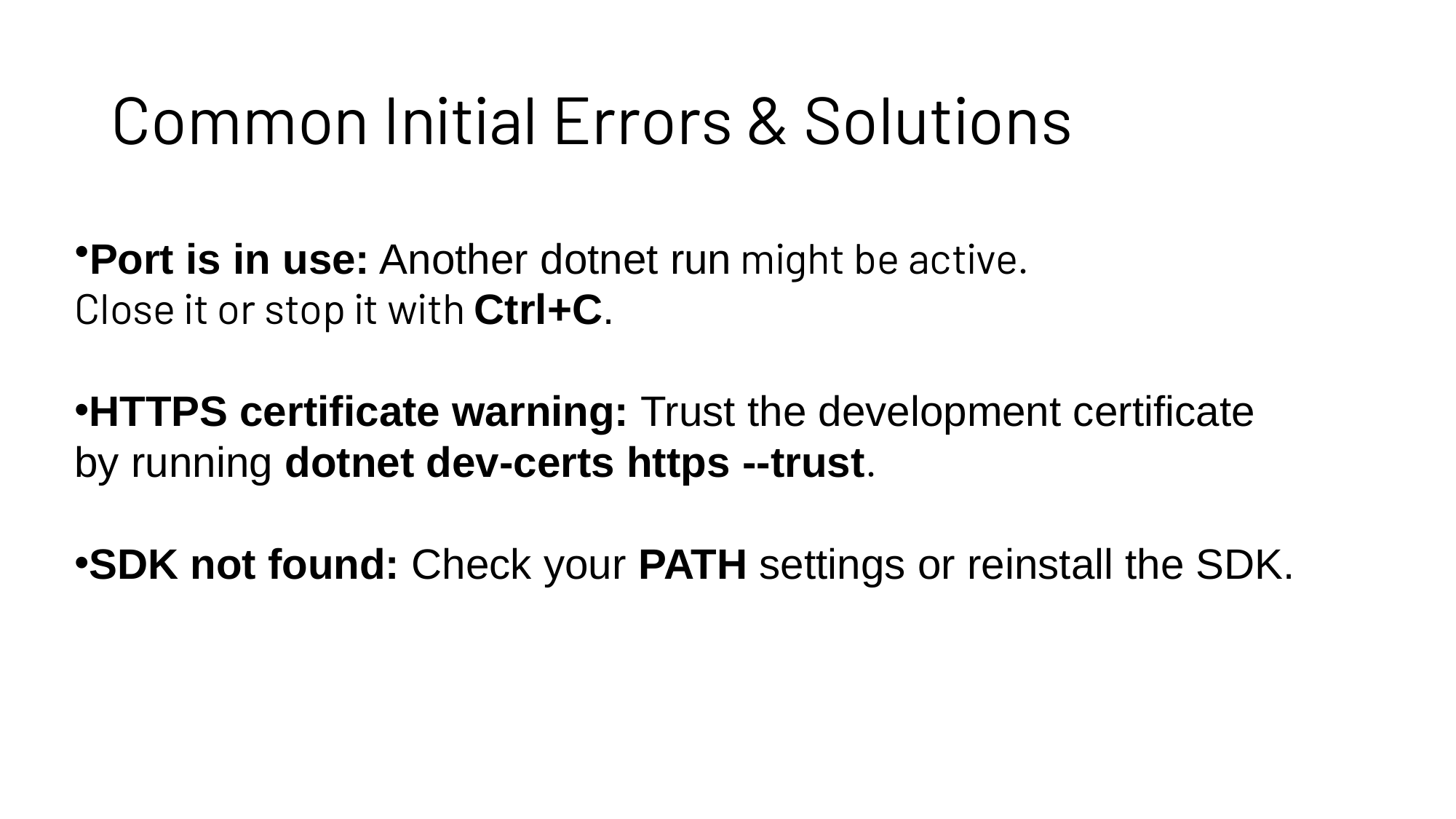

# Common Initial Errors & Solutions
Port is in use: Another dotnet run might be active.
Close it or stop it with Ctrl+C.

HTTPS certificate warning: Trust the development certificate
by running dotnet dev-certs https --trust.

SDK not found: Check your PATH settings or reinstall the SDK.